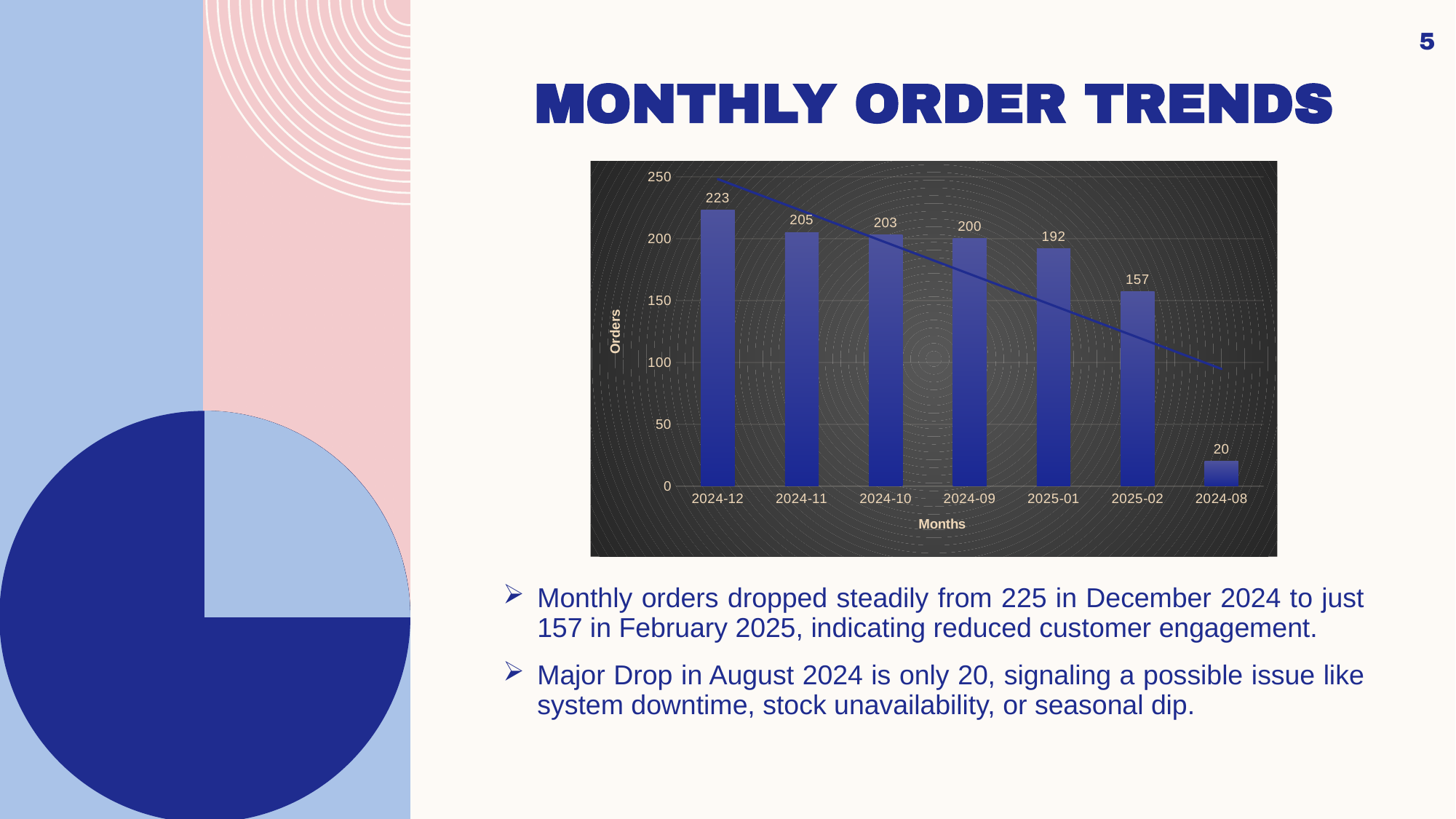

5
# Monthly order trends

### Chart

| Category | Total |
|---|---|
| 2024-12 | 223.0 |
| 2024-11 | 205.0 |
| 2024-10 | 203.0 |
| 2024-09 | 200.0 |
| 2025-01 | 192.0 |
| 2025-02 | 157.0 |
| 2024-08 | 20.0 |
Monthly orders dropped steadily from 225 in December 2024 to just 157 in February 2025, indicating reduced customer engagement.
Major Drop in August 2024 is only 20, signaling a possible issue like system downtime, stock unavailability, or seasonal dip.